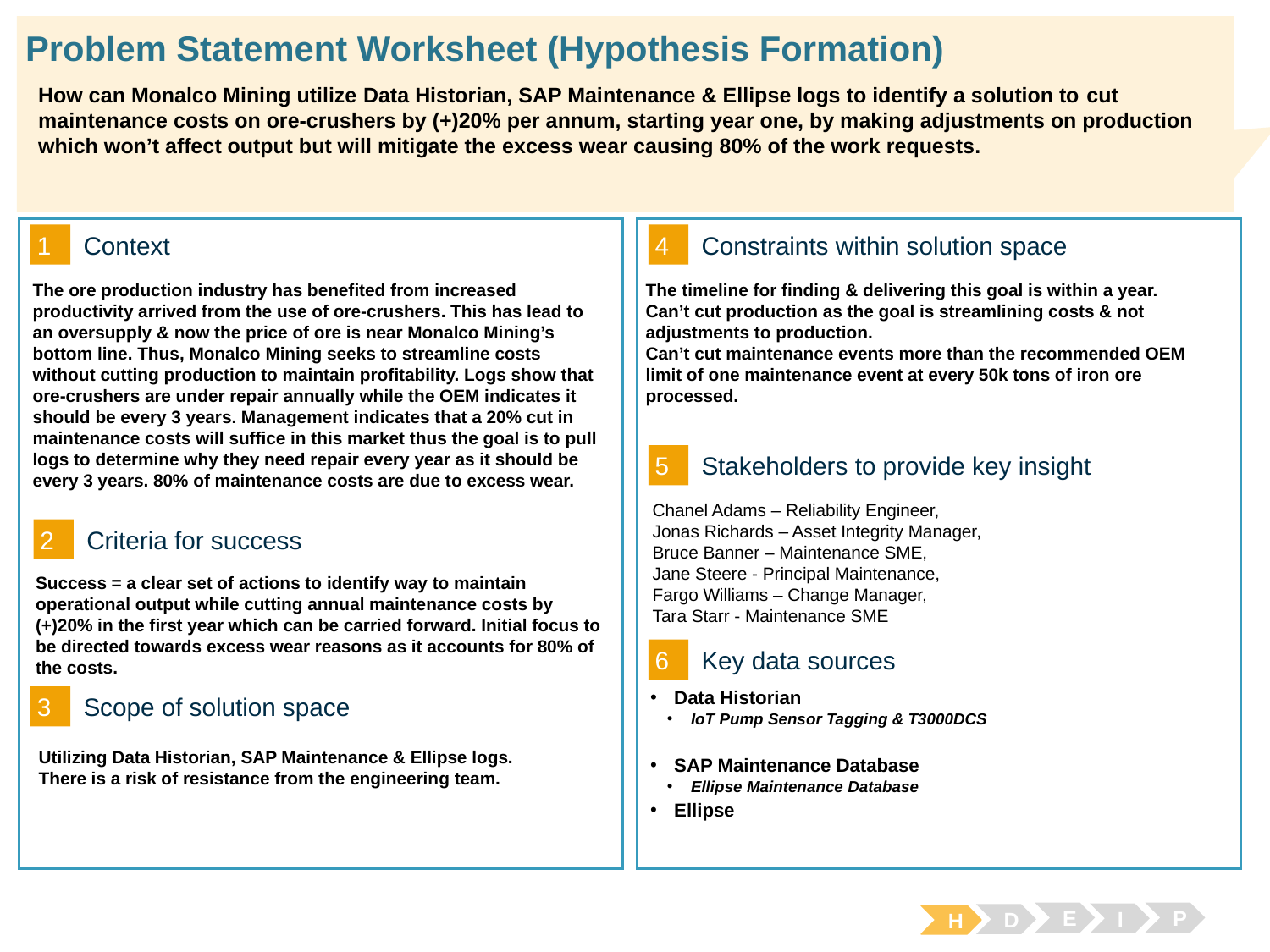

# Problem Statement Worksheet (Hypothesis Formation)
How can Monalco Mining utilize Data Historian, SAP Maintenance & Ellipse logs to identify a solution to cut maintenance costs on ore-crushers by (+)20% per annum, starting year one, by making adjustments on production which won’t affect output but will mitigate the excess wear causing 80% of the work requests.
H

1
4
Context
Constraints within solution space
The timeline for finding & delivering this goal is within a year.
Can’t cut production as the goal is streamlining costs & not adjustments to production.
Can’t cut maintenance events more than the recommended OEM limit of one maintenance event at every 50k tons of iron ore processed.
The ore production industry has benefited from increased productivity arrived from the use of ore-crushers. This has lead to an oversupply & now the price of ore is near Monalco Mining’s bottom line. Thus, Monalco Mining seeks to streamline costs without cutting production to maintain profitability. Logs show that ore-crushers are under repair annually while the OEM indicates it should be every 3 years. Management indicates that a 20% cut in maintenance costs will suffice in this market thus the goal is to pull logs to determine why they need repair every year as it should be every 3 years. 80% of maintenance costs are due to excess wear.
5
Stakeholders to provide key insight
Chanel Adams – Reliability Engineer,
Jonas Richards – Asset Integrity Manager,
Bruce Banner – Maintenance SME,
Jane Steere - Principal Maintenance,
Fargo Williams – Change Manager,
Tara Starr - Maintenance SME
2
Criteria for success
Success = a clear set of actions to identify way to maintain operational output while cutting annual maintenance costs by (+)20% in the first year which can be carried forward. Initial focus to be directed towards excess wear reasons as it accounts for 80% of the costs.
6
Key data sources
Data Historian

SAP Maintenance Database

Ellipse

IoT Pump Sensor Tagging & T3000DCS

Ellipse Maintenance Database
3
Scope of solution space
Utilizing Data Historian, SAP Maintenance & Ellipse logs.
There is a risk of resistance from the engineering team.
E
P
I
D
H